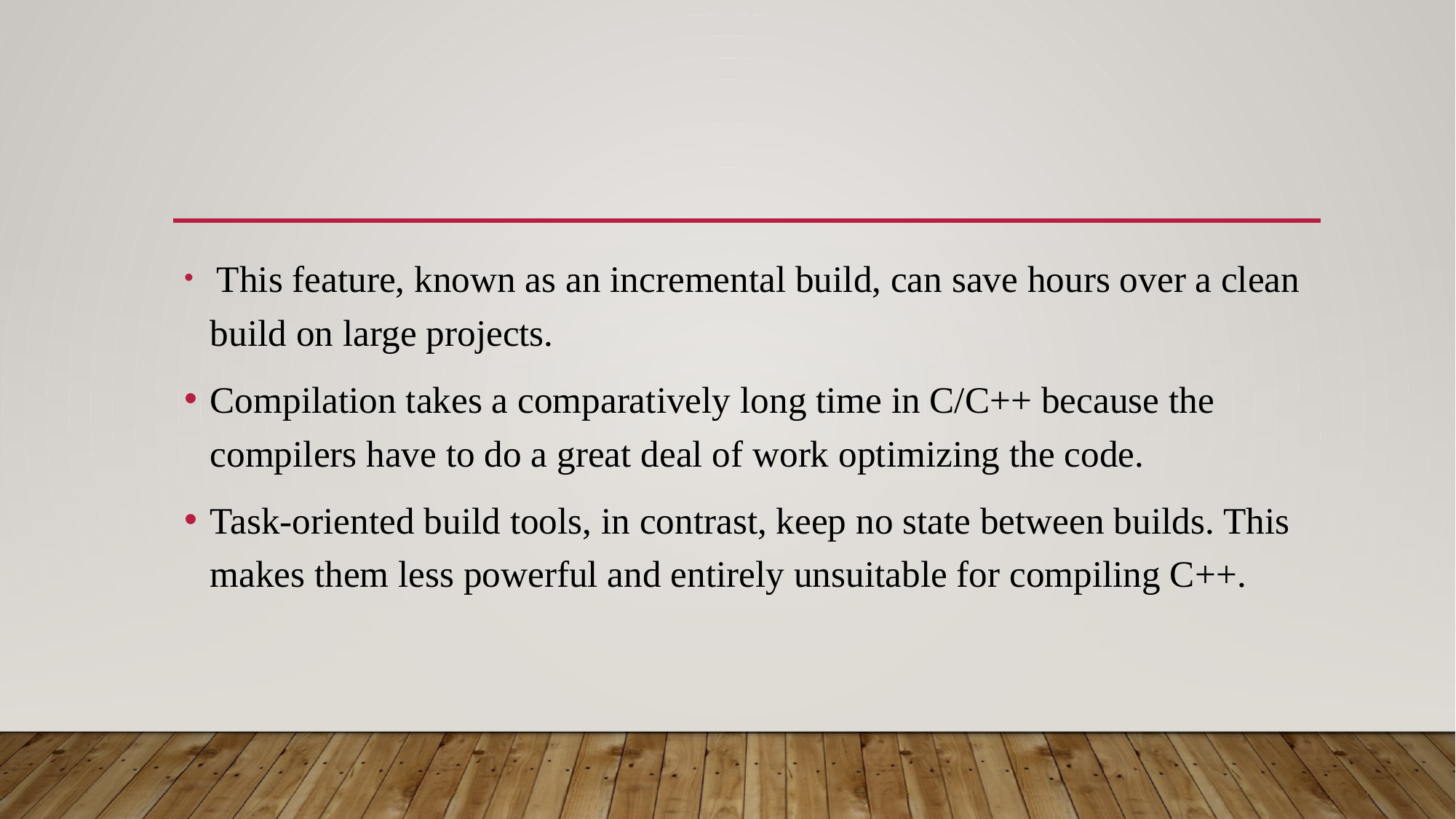

#
 This feature, known as an incremental build, can save hours over a clean build on large projects.
Compilation takes a comparatively long time in C/C++ because the compilers have to do a great deal of work optimizing the code.
Task-oriented build tools, in contrast, keep no state between builds. This makes them less powerful and entirely unsuitable for compiling C++.